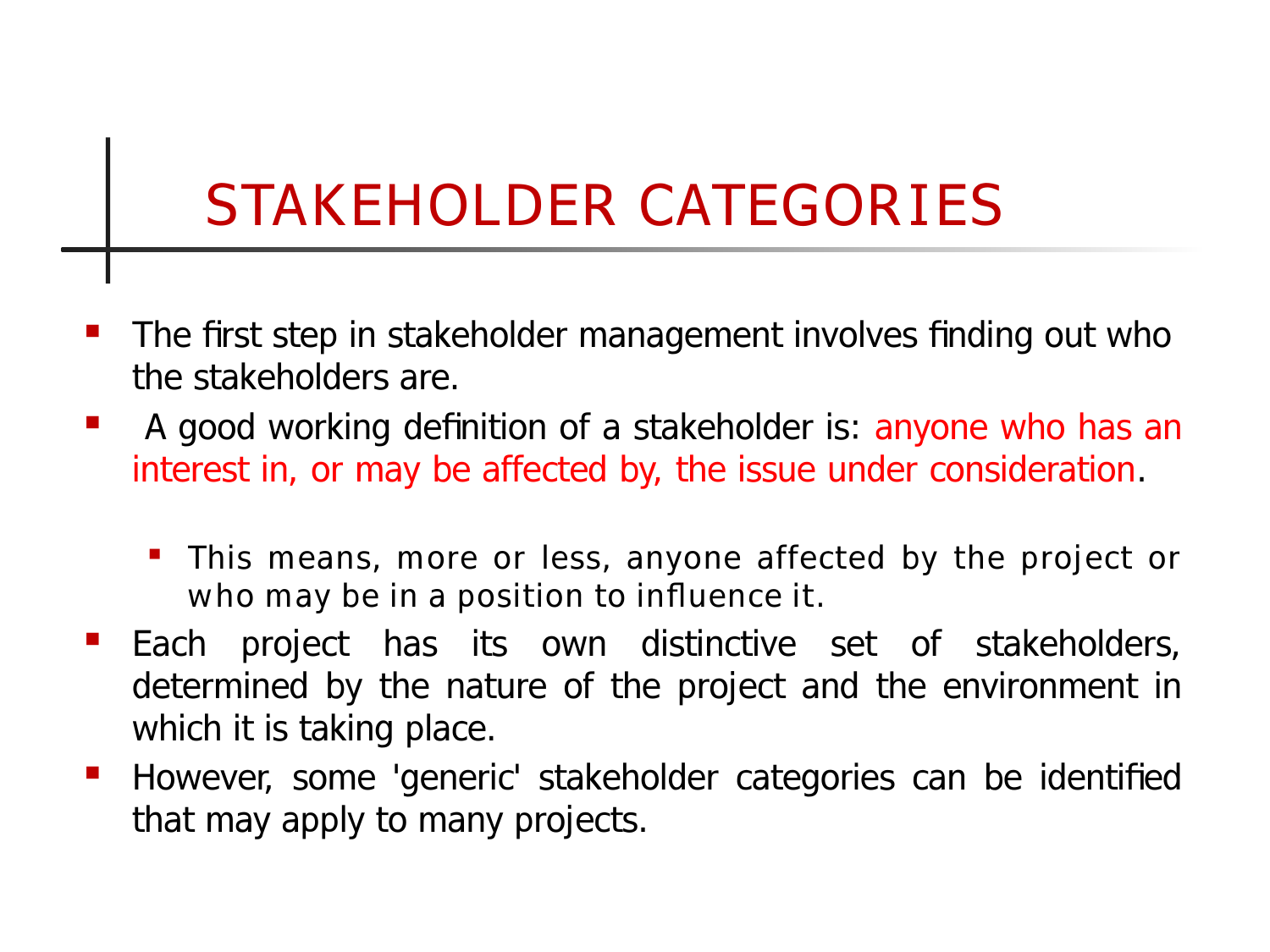

# STAKEHOLDER CATEGORIES
The first step in stakeholder management involves finding out who the stakeholders are.
 A good working definition of a stakeholder is: anyone who has an interest in, or may be affected by, the issue under consideration.
This means, more or less, anyone affected by the project or who may be in a position to influence it.
Each project has its own distinctive set of stakeholders, determined by the nature of the project and the environment in which it is taking place.
However, some 'generic' stakeholder categories can be identified that may apply to many projects.